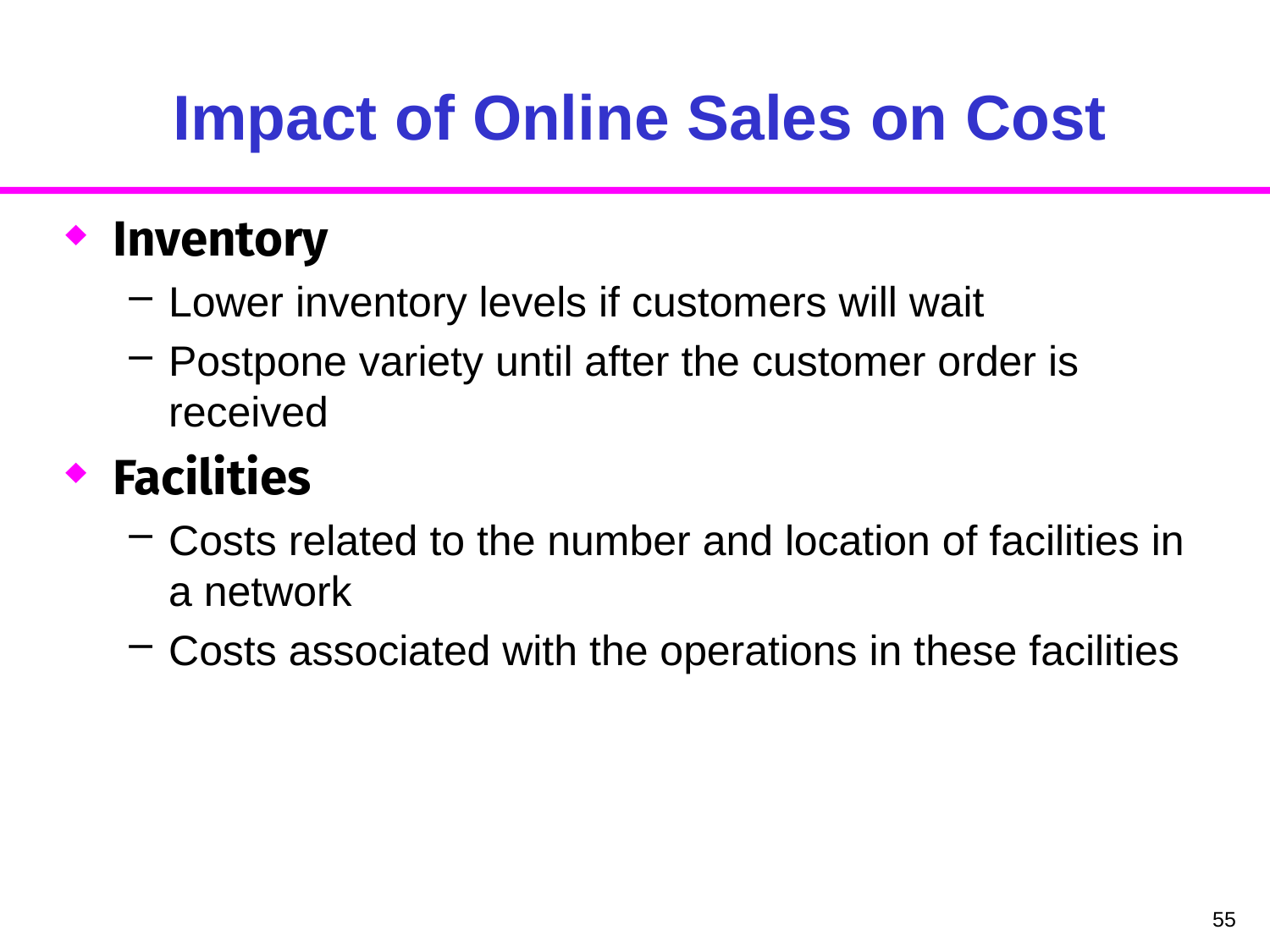

# Impact of Online Sales on Cost
Inventory
Lower inventory levels if customers will wait
Postpone variety until after the customer order is received
Facilities
Costs related to the number and location of facilities in a network
Costs associated with the operations in these facilities
55